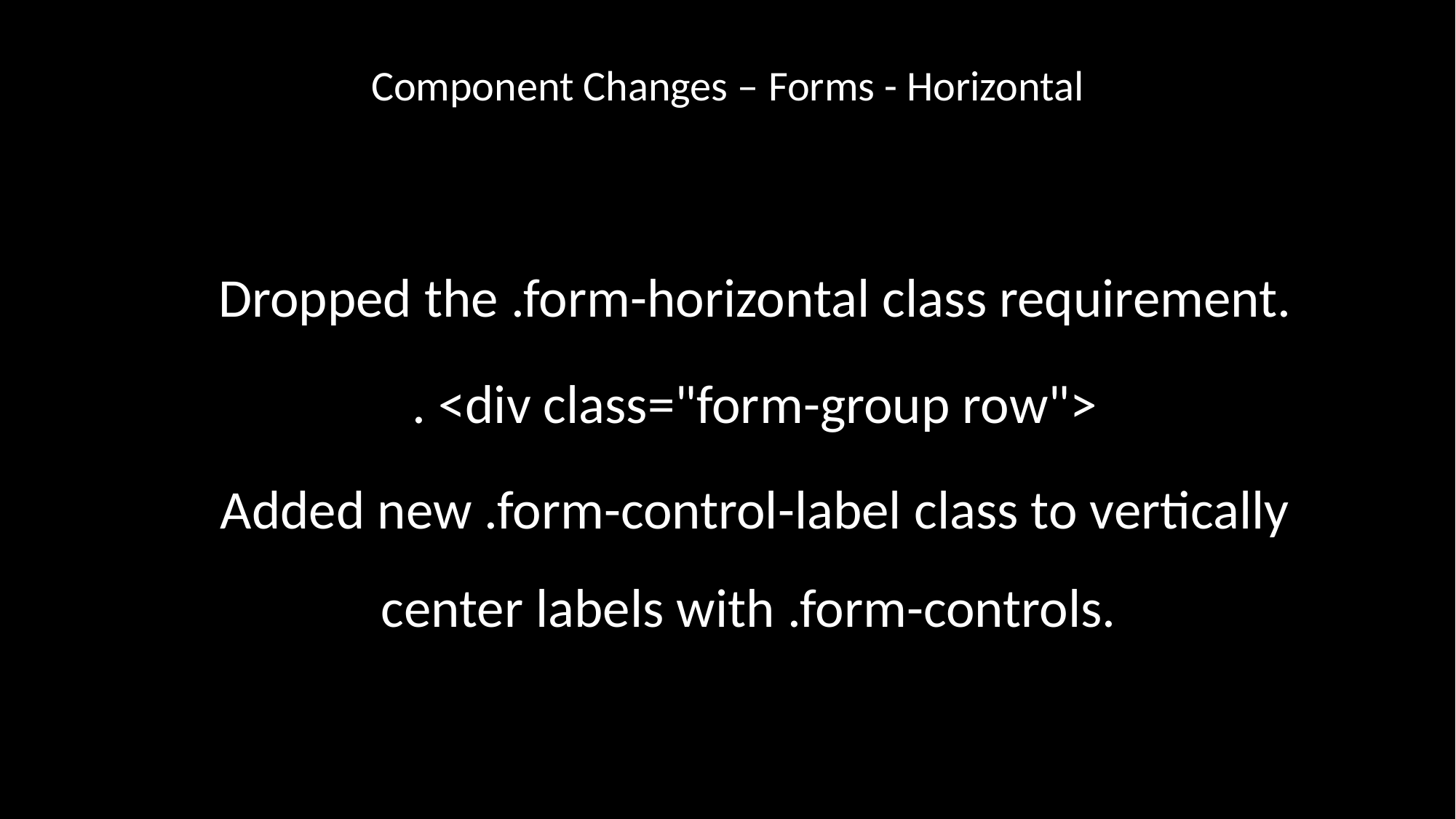

# Component Changes – Forms - Horizontal
Dropped the .form-horizontal class requirement.
. <div class="form-group row">
Added new .form-control-label class to vertically center labels with .form-controls.